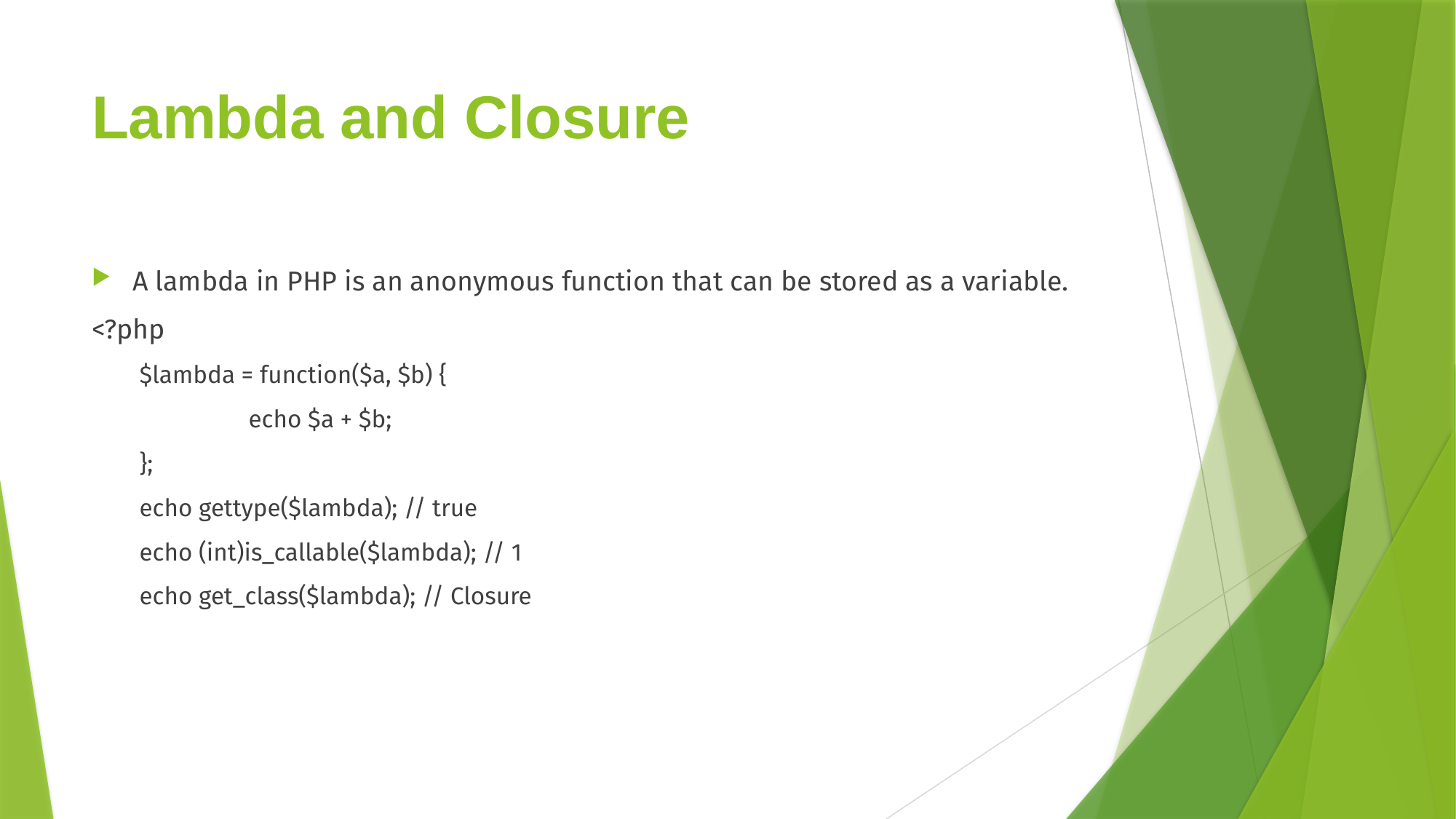

# Lambda and Closure
A lambda in PHP is an anonymous function that can be stored as a variable.
<?php
$lambda = function($a, $b) {
 	echo $a + $b;
};
echo gettype($lambda); // true
echo (int)is_callable($lambda); // 1
echo get_class($lambda); // Closure